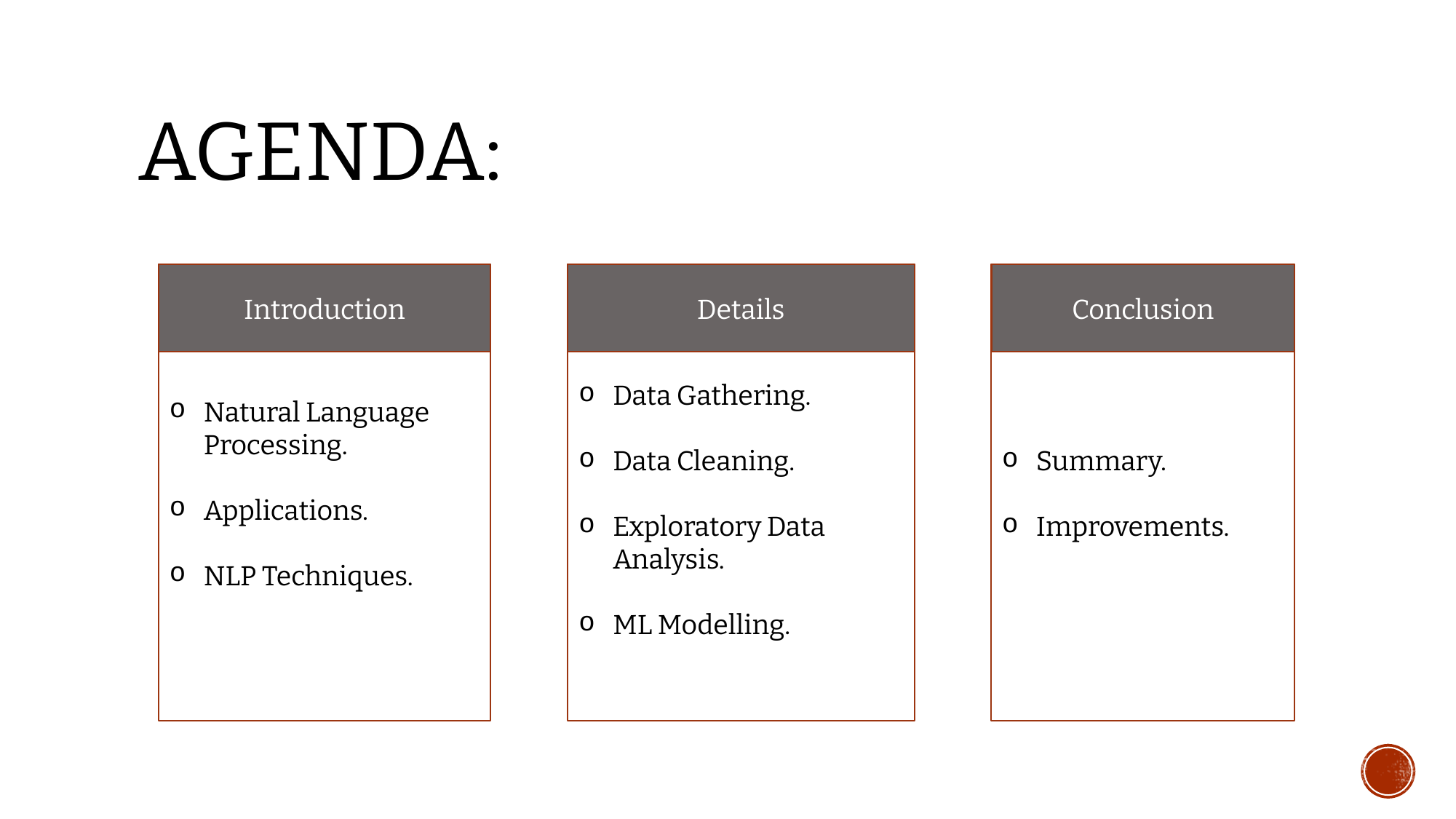

# Agenda:

Summary.

Improvements.
Natural Language Processing.

Applications.

NLP Techniques.
Details

Data Gathering.

Data Cleaning.

Exploratory Data Analysis.

ML Modelling.

Conclusion
Introduction